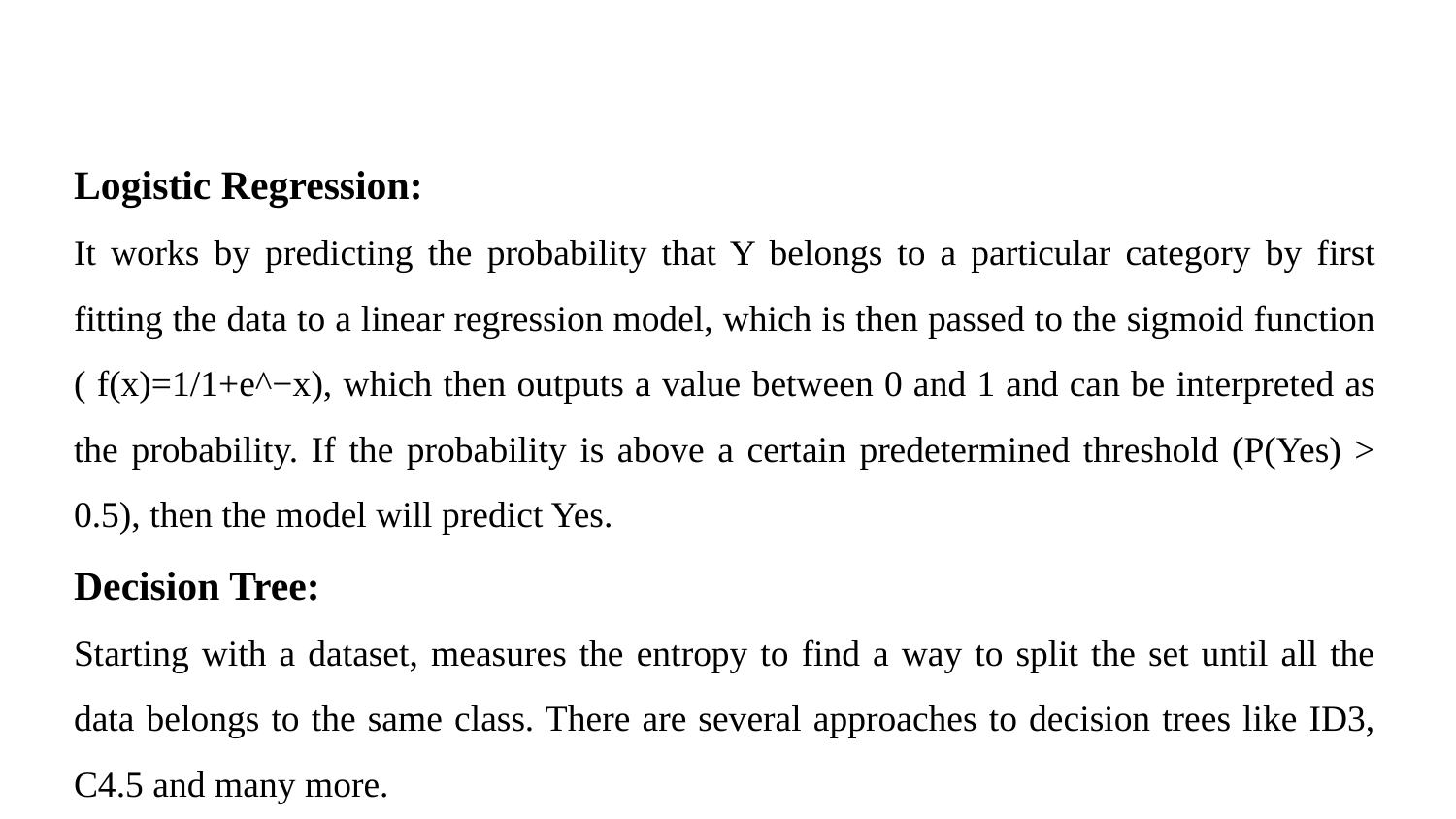

Logistic Regression:
It works by predicting the probability that Y belongs to a particular category by first fitting the data to a linear regression model, which is then passed to the sigmoid function
( f(x)=1/1+e^−x), which then outputs a value between 0 and 1 and can be interpreted as the probability. If the probability is above a certain predetermined threshold (P(Yes) > 0.5), then the model will predict Yes.
Decision Tree:
Starting with a dataset, measures the entropy to find a way to split the set until all the data belongs to the same class. There are several approaches to decision trees like ID3, C4.5 and many more.